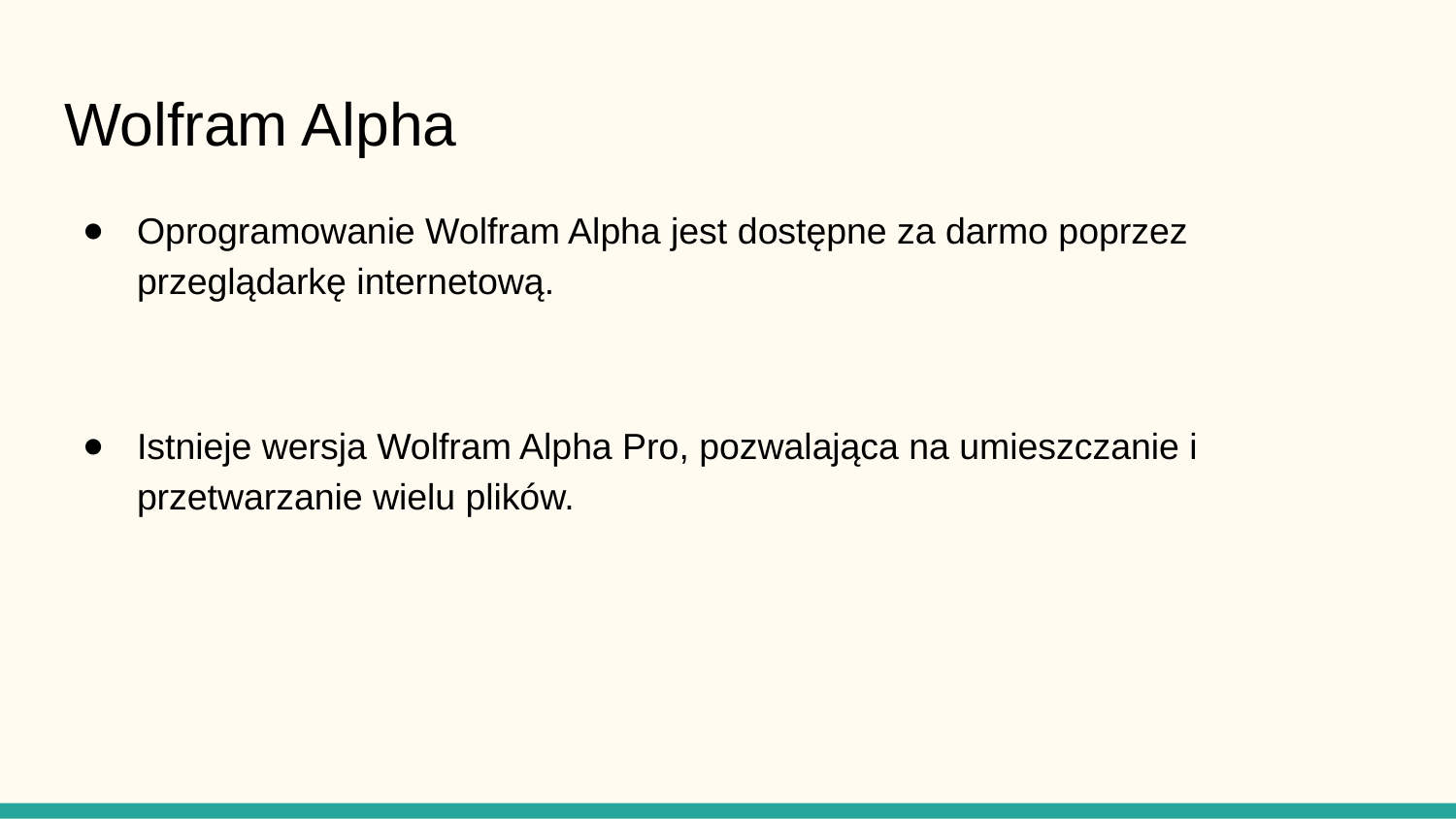

# Wolfram Alpha
Oprogramowanie Wolfram Alpha jest dostępne za darmo poprzez przeglądarkę internetową.

Istnieje wersja Wolfram Alpha Pro, pozwalająca na umieszczanie i przetwarzanie wielu plików.